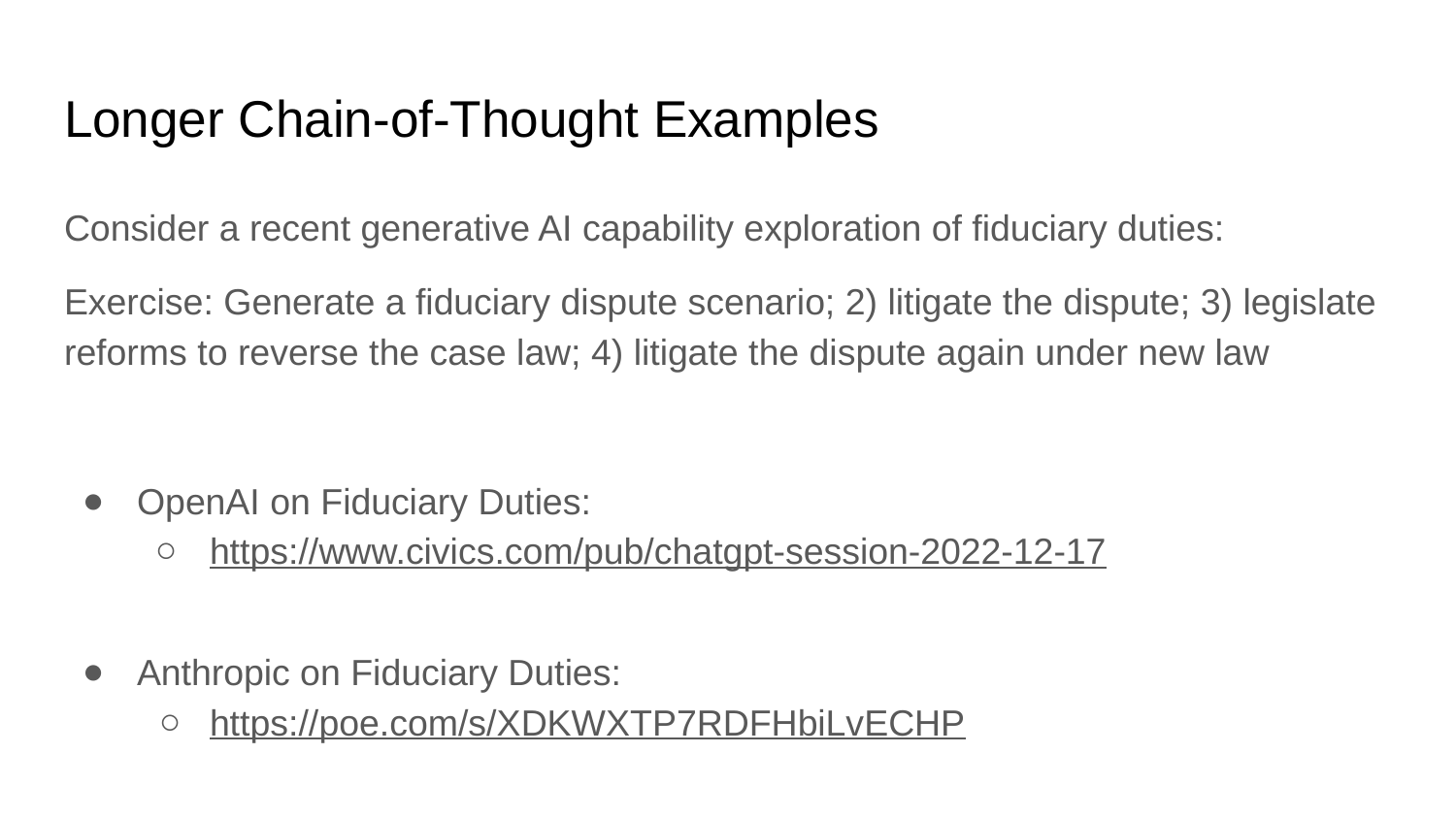

# Longer Chain-of-Thought Examples
Consider a recent generative AI capability exploration of fiduciary duties:
Exercise: Generate a fiduciary dispute scenario; 2) litigate the dispute; 3) legislate reforms to reverse the case law; 4) litigate the dispute again under new law

OpenAI on Fiduciary Duties:
https://www.civics.com/pub/chatgpt-session-2022-12-17

Anthropic on Fiduciary Duties:
https://poe.com/s/XDKWXTP7RDFHbiLvECHP